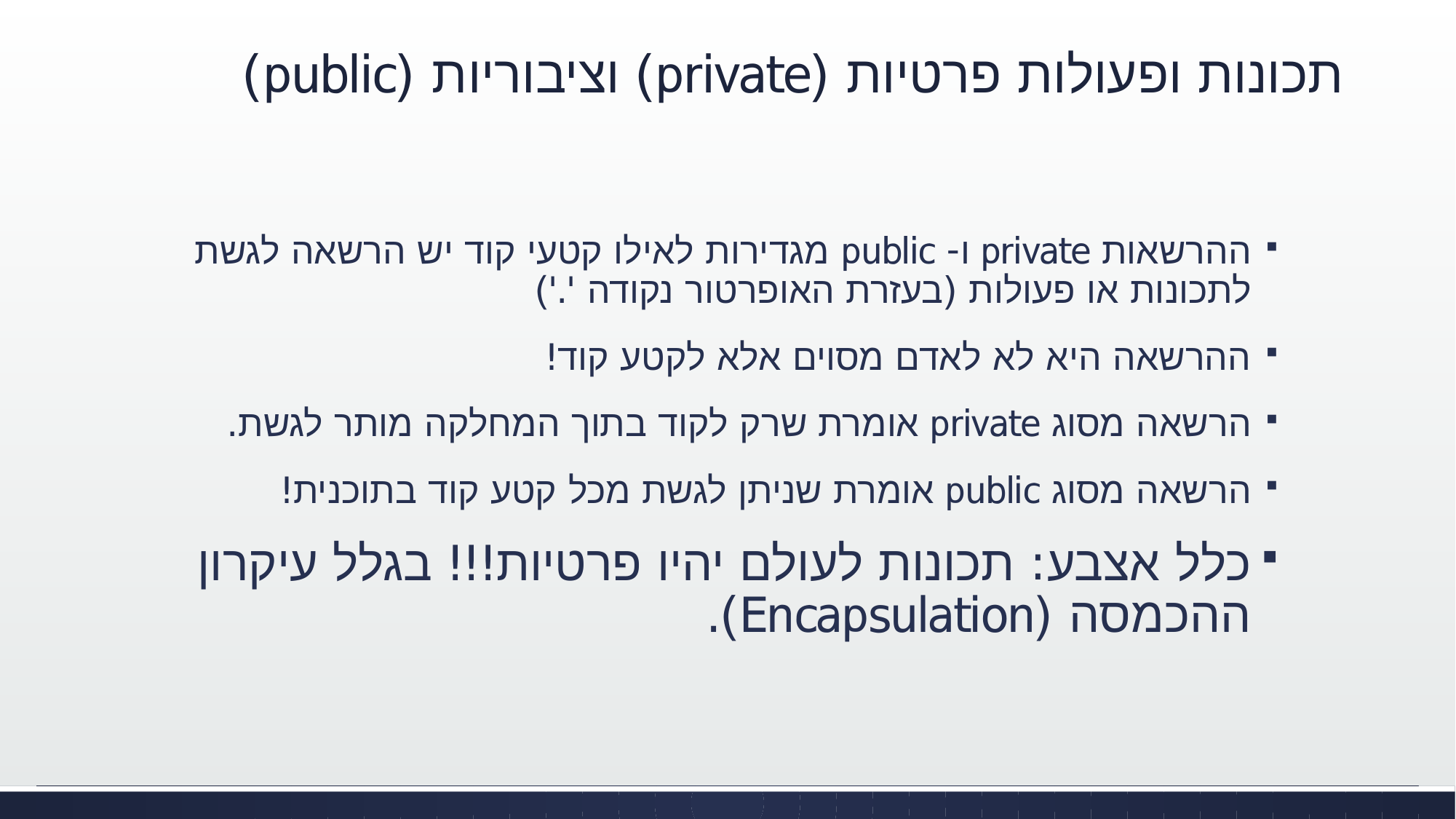

# תכונות ופעולות פרטיות (private) וציבוריות (public)
ההרשאות private ו- public מגדירות לאילו קטעי קוד יש הרשאה לגשת לתכונות או פעולות (בעזרת האופרטור נקודה '.')
ההרשאה היא לא לאדם מסוים אלא לקטע קוד!
הרשאה מסוג private אומרת שרק לקוד בתוך המחלקה מותר לגשת.
הרשאה מסוג public אומרת שניתן לגשת מכל קטע קוד בתוכנית!
כלל אצבע: תכונות לעולם יהיו פרטיות!!! בגלל עיקרון ההכמסה (Encapsulation).